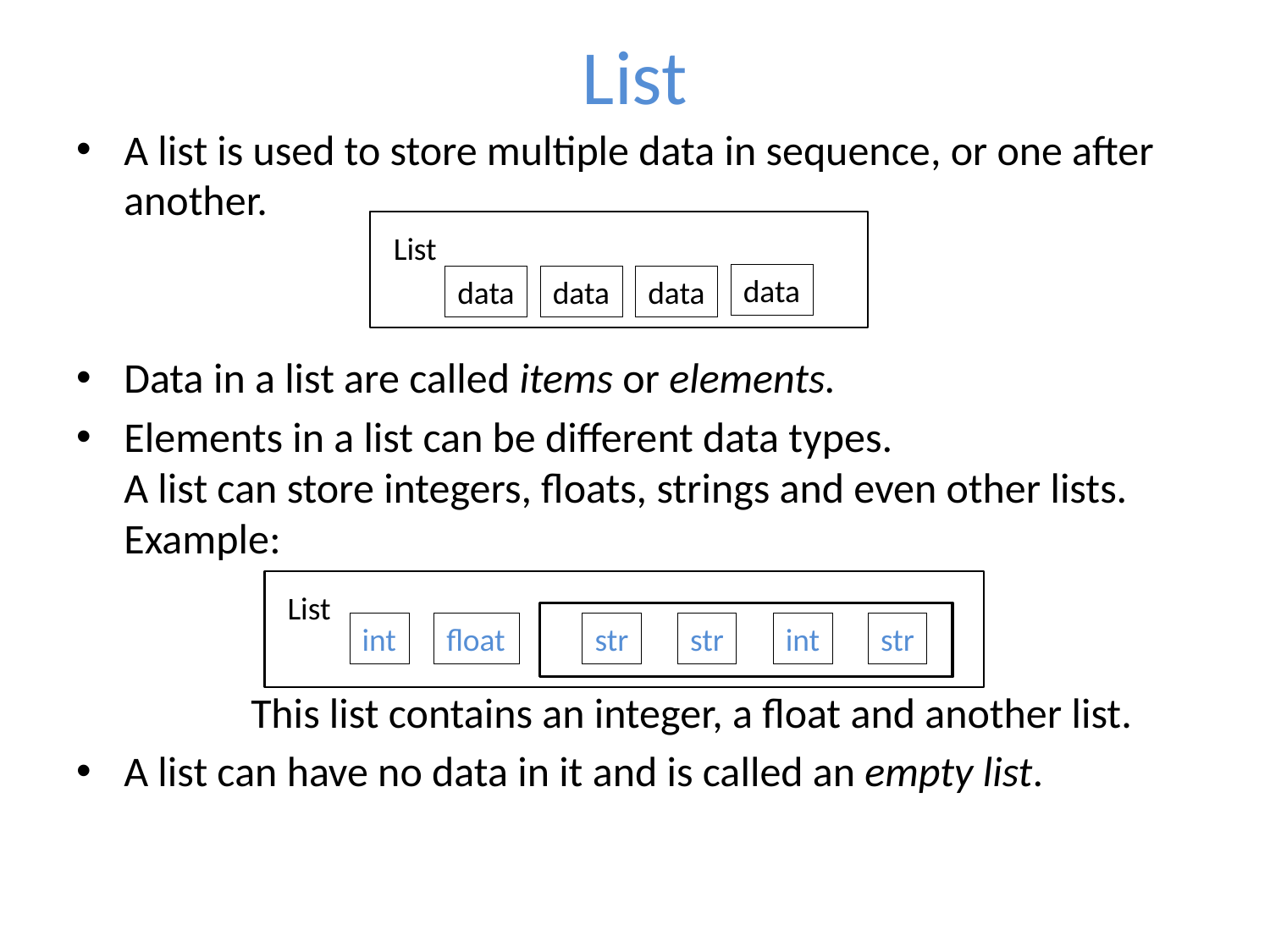

# List
A list is used to store multiple data in sequence, or one after another.

Data in a list are called items or elements.
Elements in a list can be different data types.
A list can store integers, floats, strings and even other lists.
Example:

		This list contains an integer, a float and another list.
A list can have no data in it and is called an empty list.

List
data
data
data
data

List
int
float

str
str
int
str